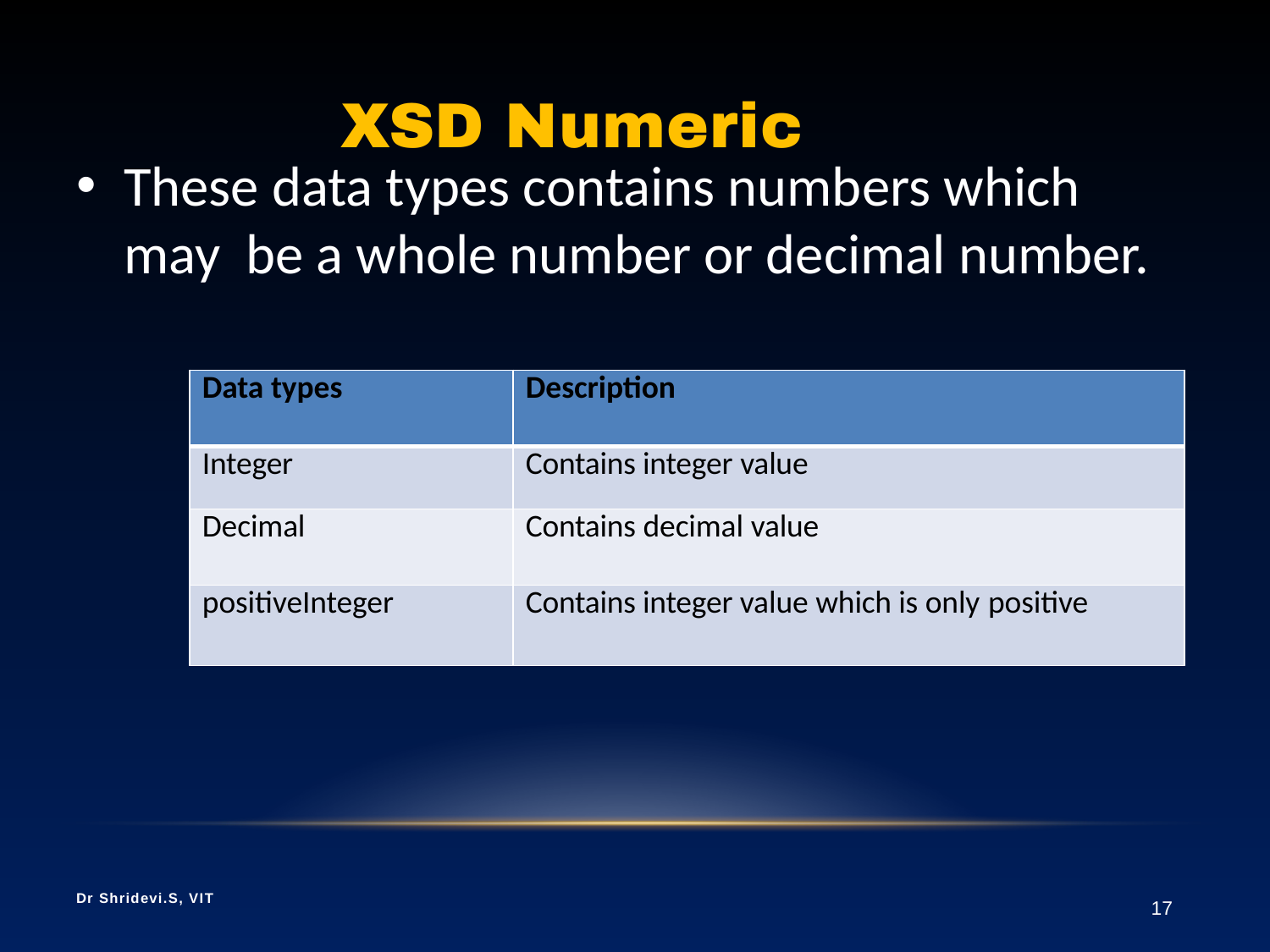

# XSD Numeric
These data types contains numbers which may  be a whole number or decimal number.
| Data types | Description |
| --- | --- |
| Integer | Contains integer value |
| Decimal | Contains decimal value |
| positiveInteger | Contains integer value which is only positive |
Dr Shridevi.S, VIT
17